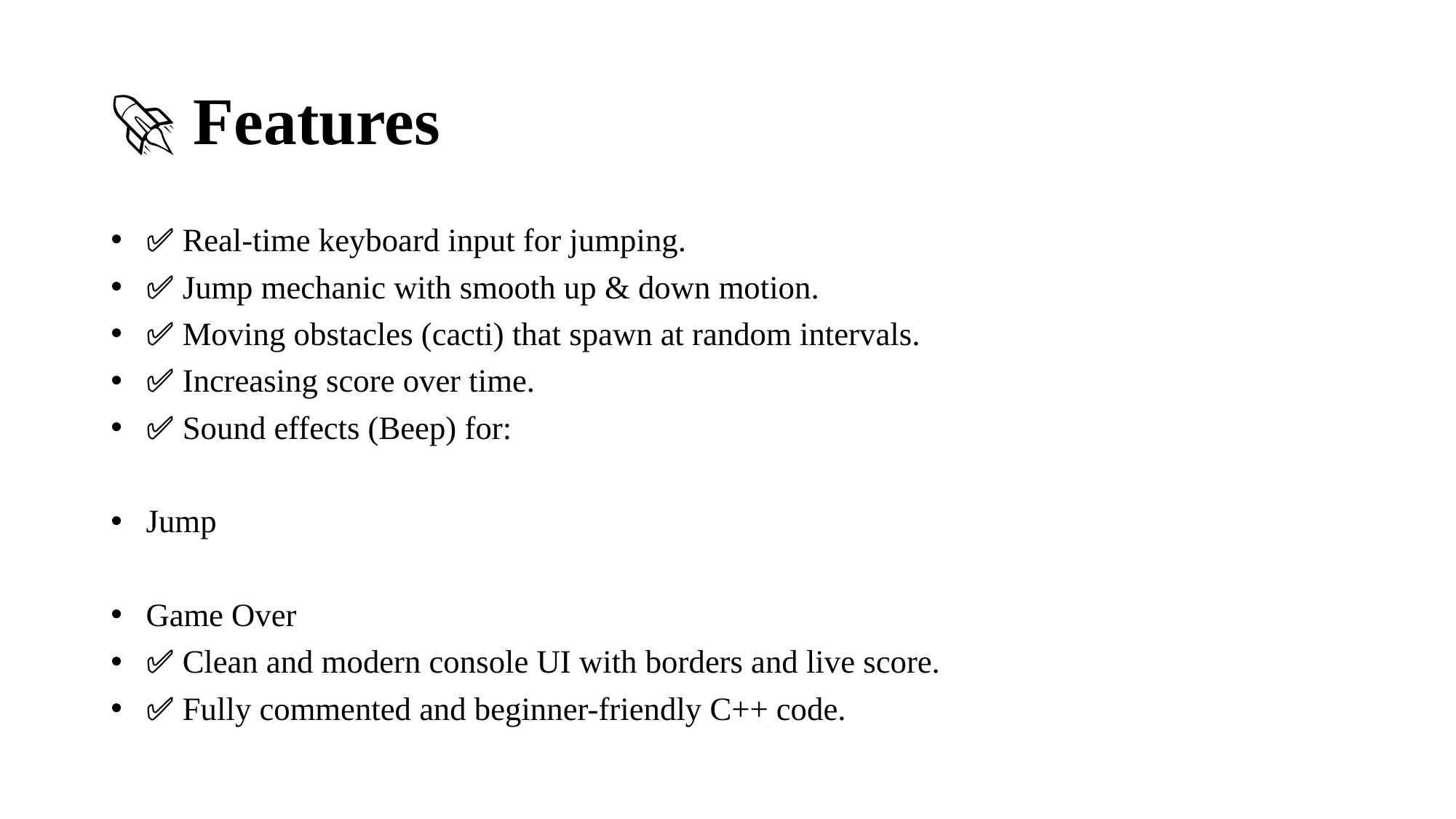

# 🚀 Features
✅ Real-time keyboard input for jumping.
✅ Jump mechanic with smooth up & down motion.
✅ Moving obstacles (cacti) that spawn at random intervals.
✅ Increasing score over time.
✅ Sound effects (Beep) for:

Jump

Game Over
✅ Clean and modern console UI with borders and live score.
✅ Fully commented and beginner-friendly C++ code.